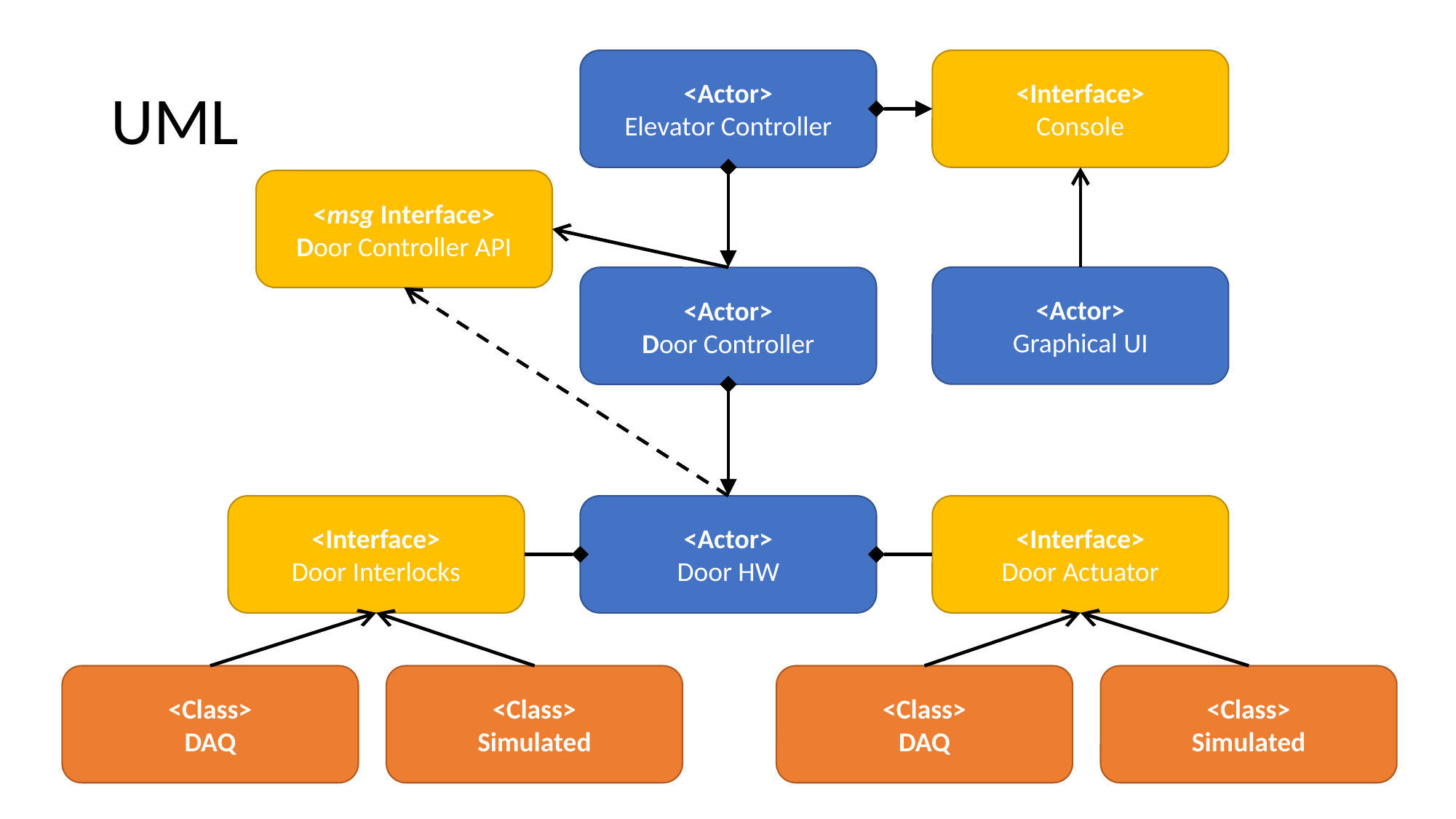

# UML
<Actor>
Elevator Controller
<Interface>
Console
<msg Interface>
Door Controller API
<Actor>
Graphical UI
<Actor>
Door Controller
<Interface>
Door Interlocks
<Actor>
Door HW
<Interface>
Door Actuator
<Class>
DAQ
<Class>
Simulated
<Class>
DAQ
<Class>
Simulated